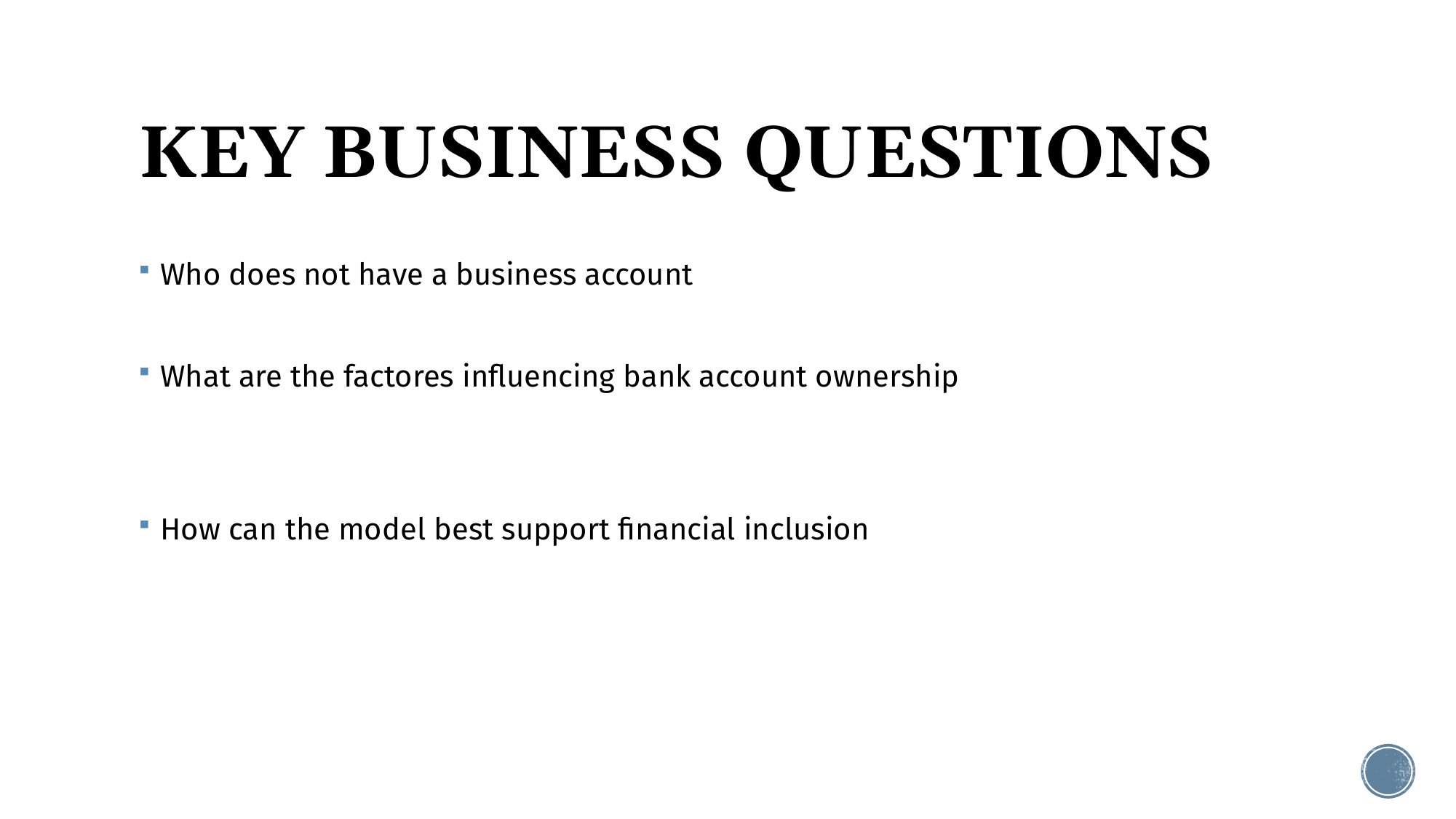

# KEY BUSINESS QUESTIONS
Who does not have a business account

What are the factores influencing bank account ownership

How can the model best support financial inclusion